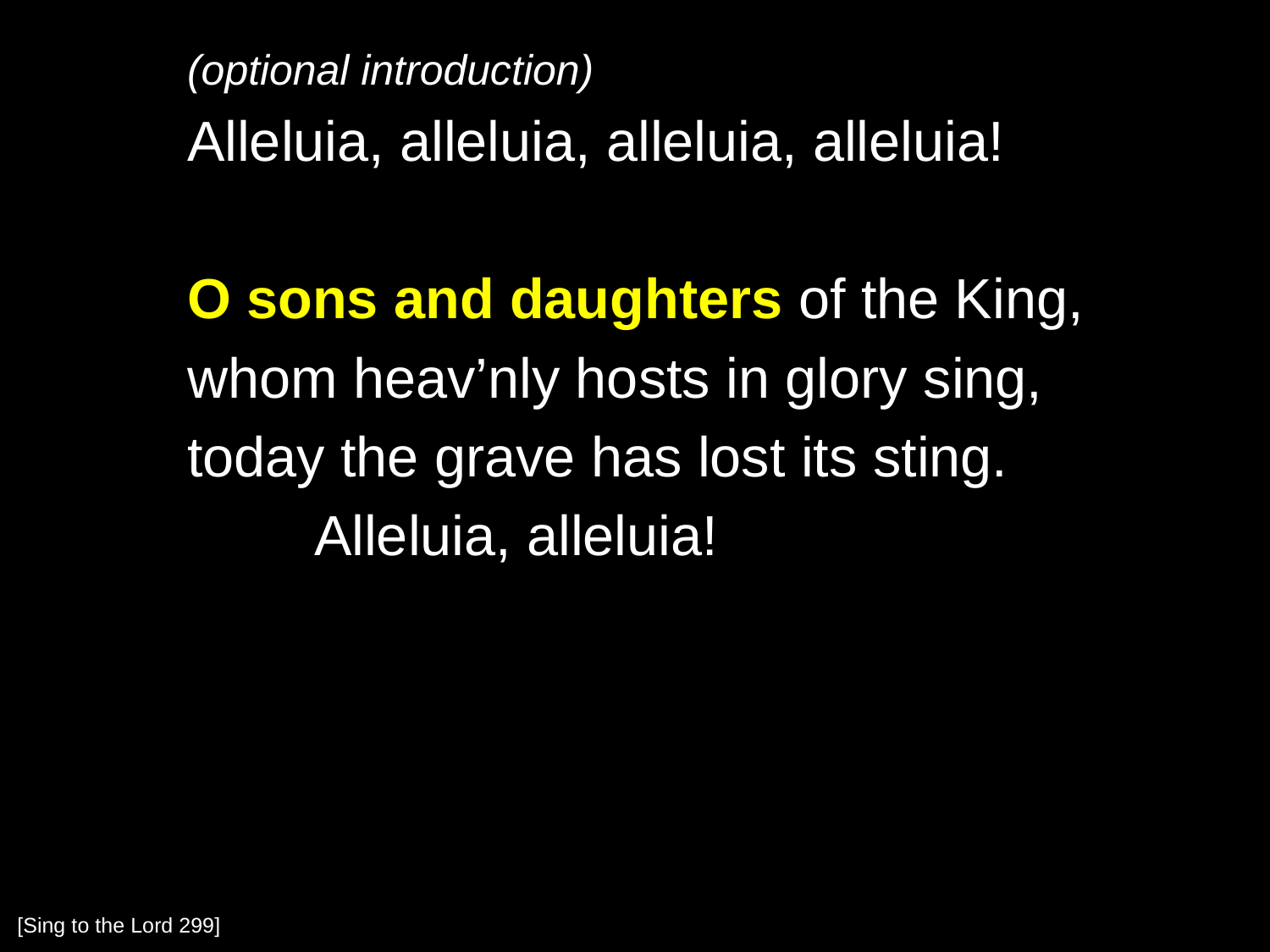

(optional introduction)
	Alleluia, alleluia, alleluia, alleluia!

	O sons and daughters of the King,
	whom heav’nly hosts in glory sing,
	today the grave has lost its sting.
		Alleluia, alleluia!
[Sing to the Lord 299]